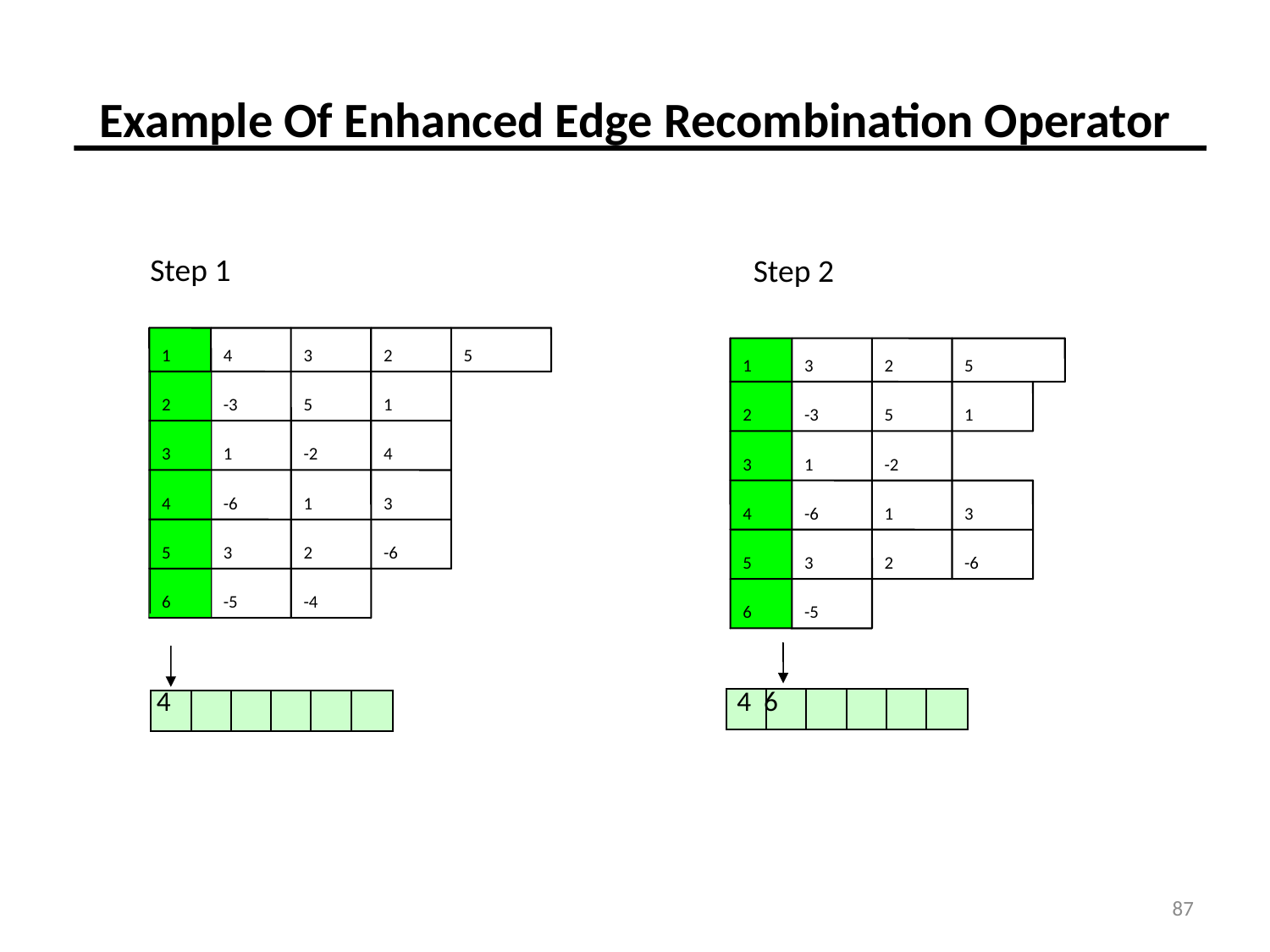

# Example Of Enhanced Edge Recombination Operator

Step 1
Step 2
1

4

3

2

5

1

3

2

5

2

-3
5
1
2

-3
5
1

3

1
-2
4

3

1
-2
4

-6
1
3
4

-6
1
3

5

3
2
-6
5

3
2
-6

6

-5
-4
6

-5

 4
 4  6

87
| 1 | 2 |
| --- | --- |
| 2 |  |
| 3 | -2 |
| 4 |  |
| 5 | 2 |
| 6 |  |

4  6   5  1  3   2

 4  6  5   1  3